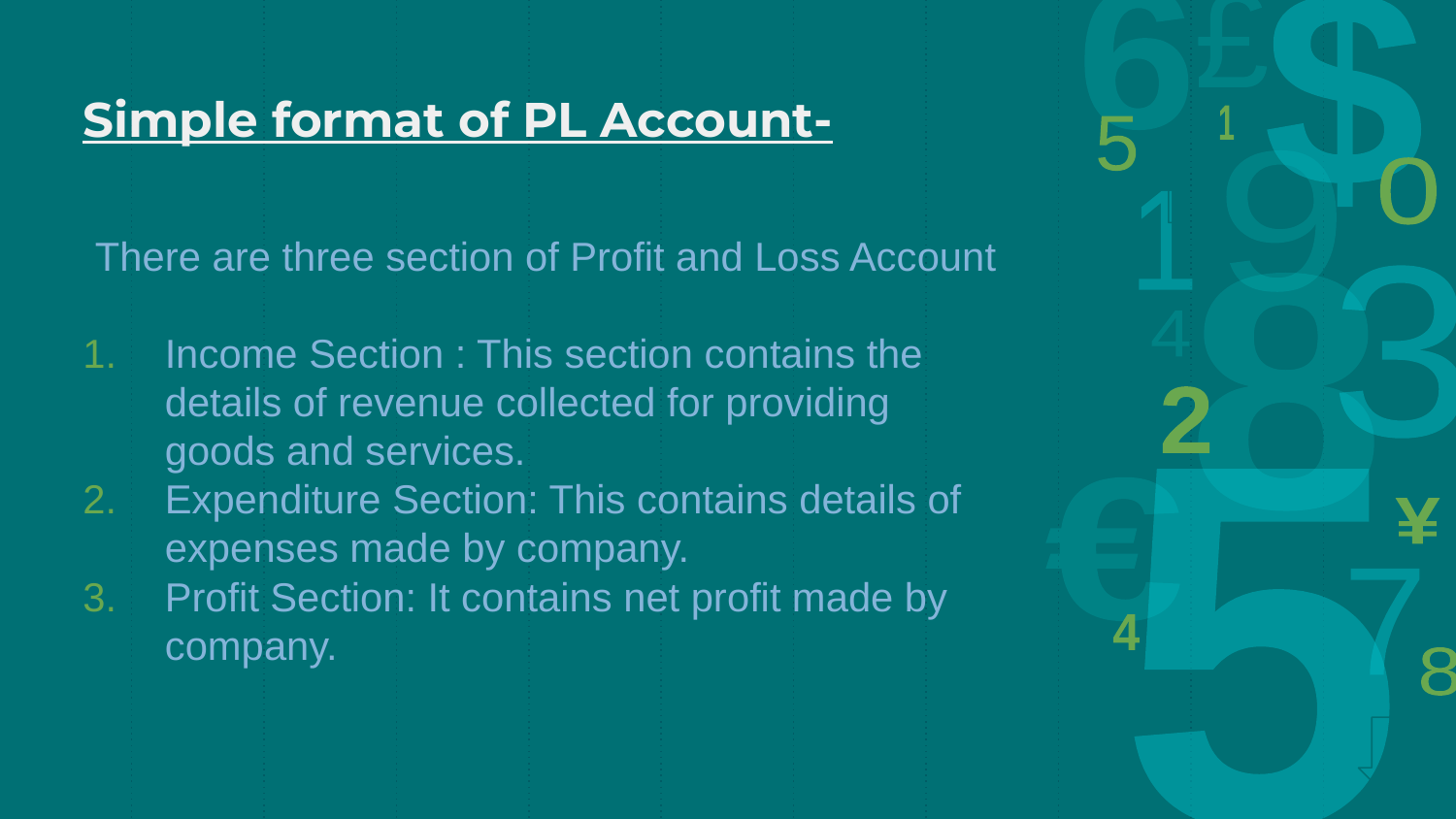

11
# Simple format of PL Account-
There are three section of Profit and Loss Account

Income Section : This section contains the details of revenue collected for providing goods and services.
Expenditure Section: This contains details of expenses made by company.
Profit Section: It contains net profit made by company.